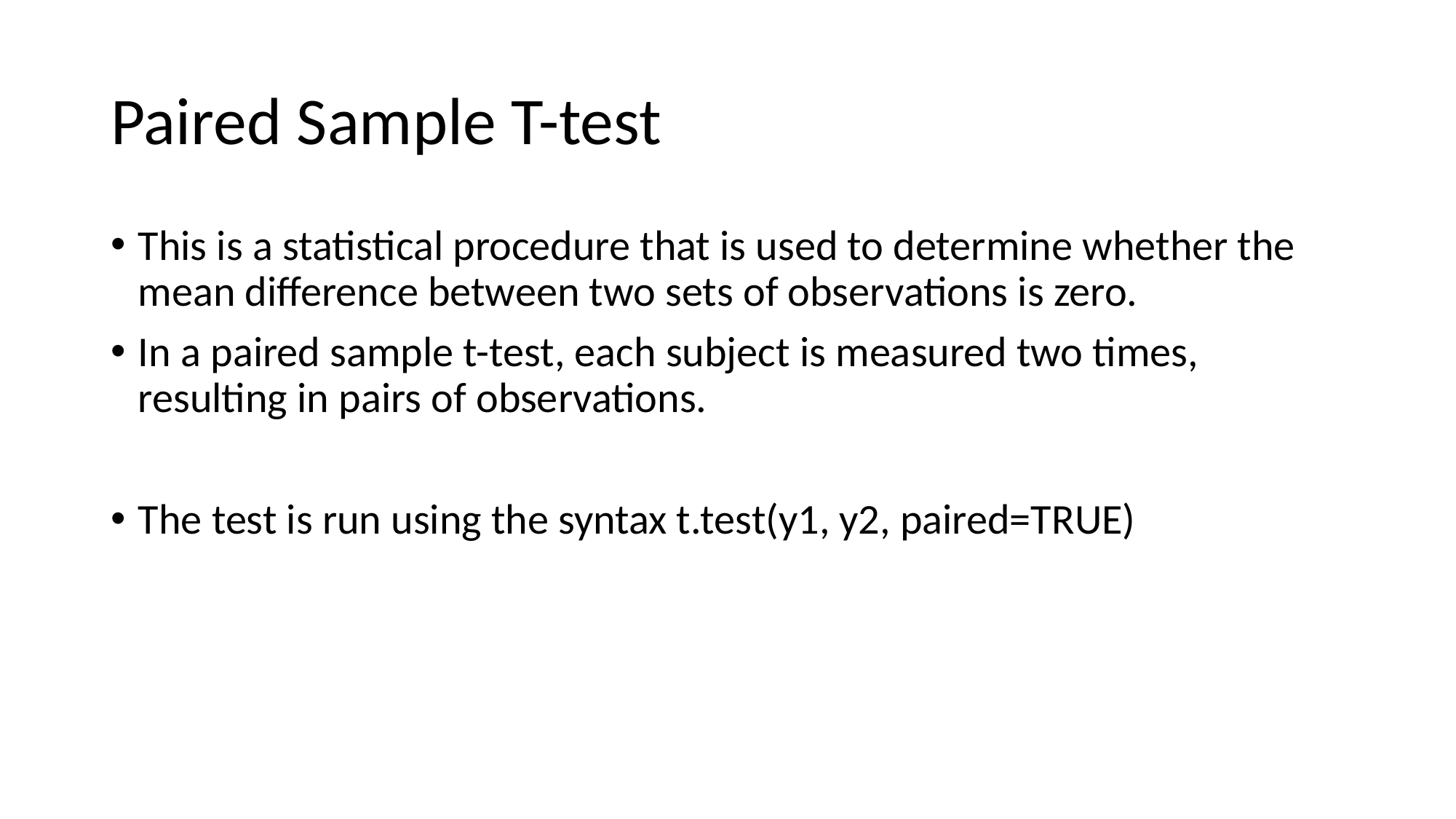

# Paired Sample T-test
This is a statistical procedure that is used to determine whether the mean difference between two sets of observations is zero.
In a paired sample t-test, each subject is measured two times, resulting in pairs of observations.

The test is run using the syntax t.test(y1, y2, paired=TRUE)